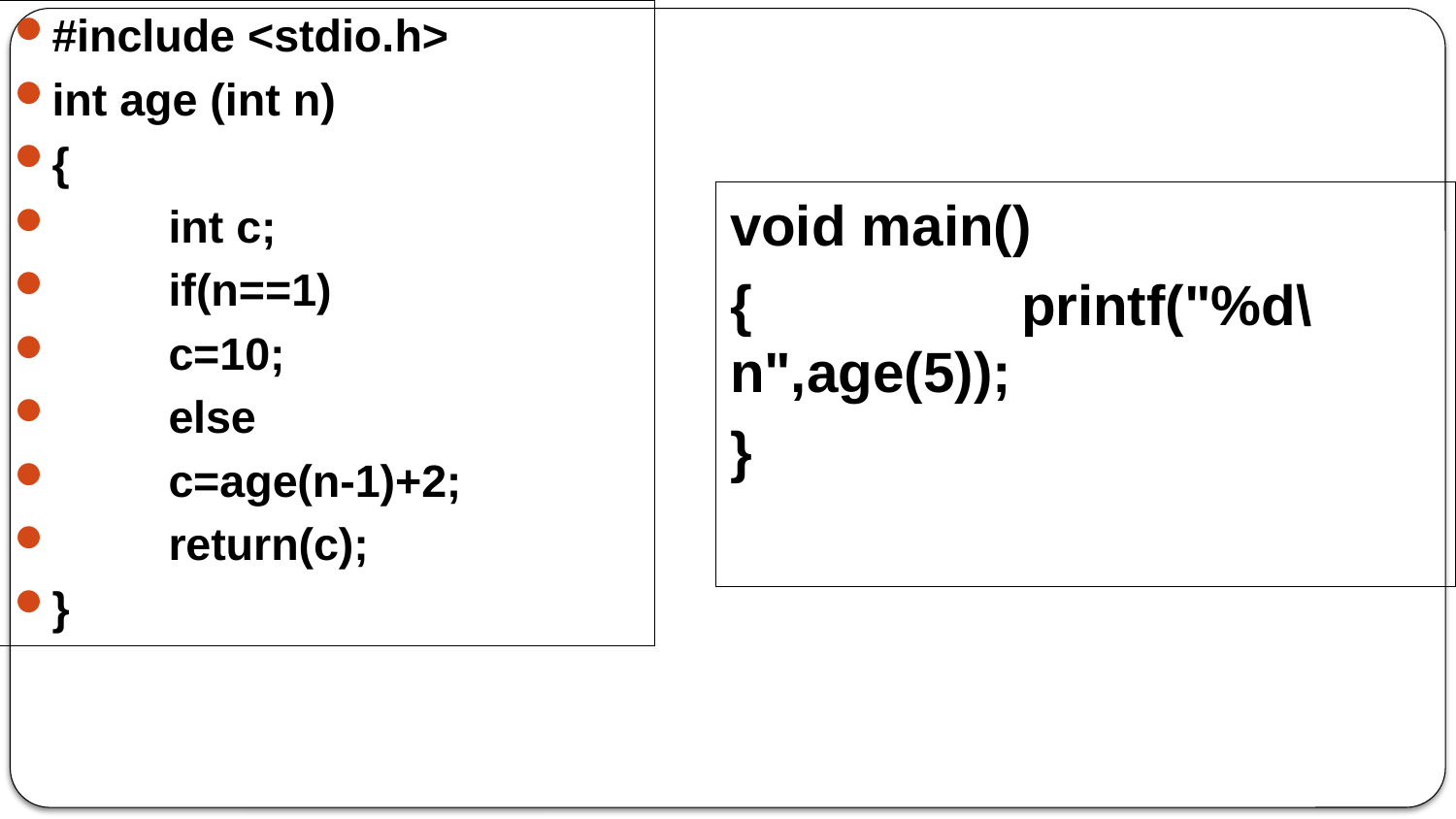

#include <stdio.h>
int age (int n)
{
	int c;
	if(n==1)
		c=10;
	else
		c=age(n-1)+2;
	return(c);
}
#

void main()
{	    	printf("%d\n",age(5));
}